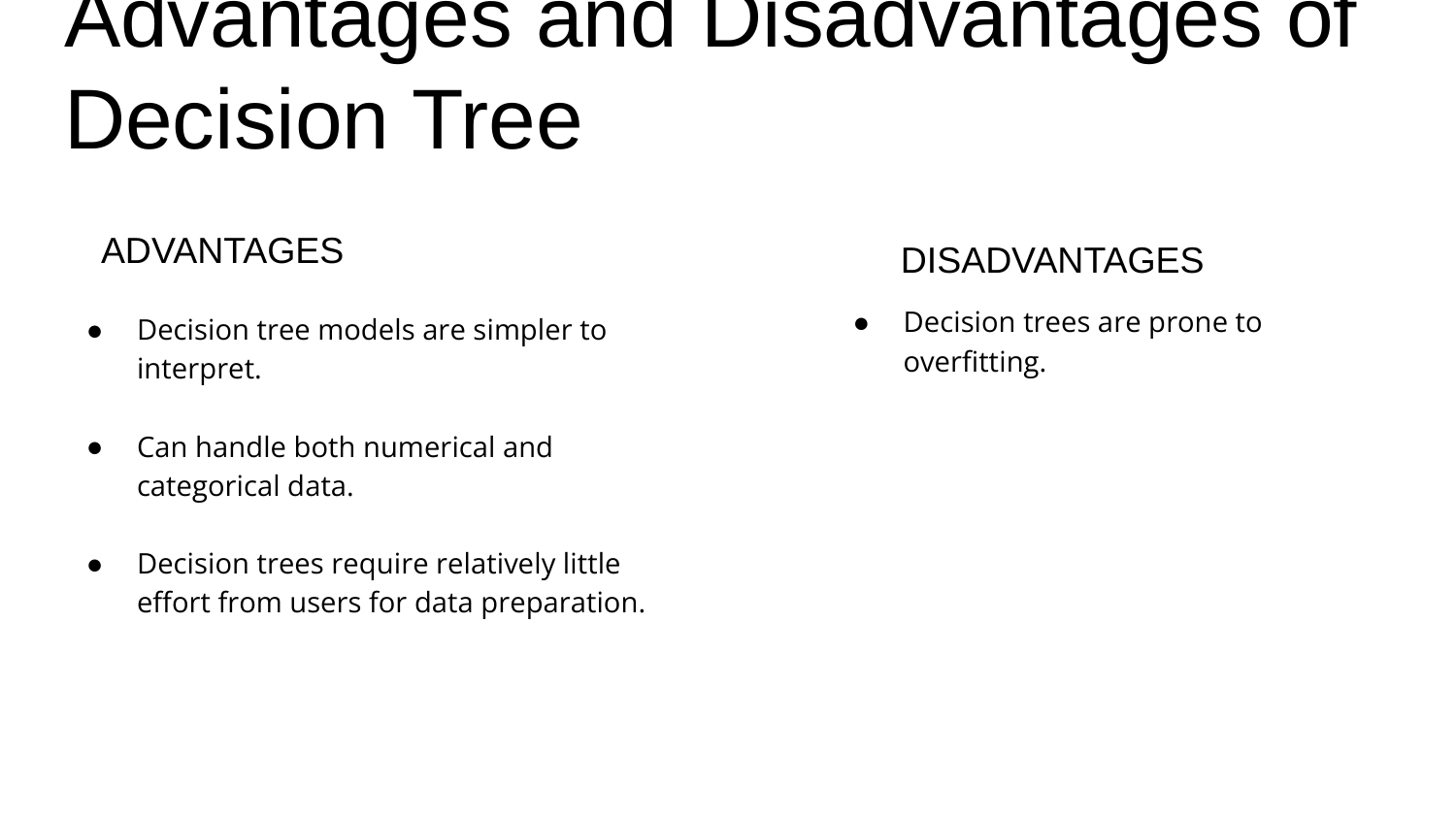

# Advantages and Disadvantages of Decision Tree
ADVANTAGES
DISADVANTAGES
Decision tree models are simpler to interpret.

Can handle both numerical and categorical data.

Decision trees require relatively little effort from users for data preparation.
Decision trees are prone to overfitting.